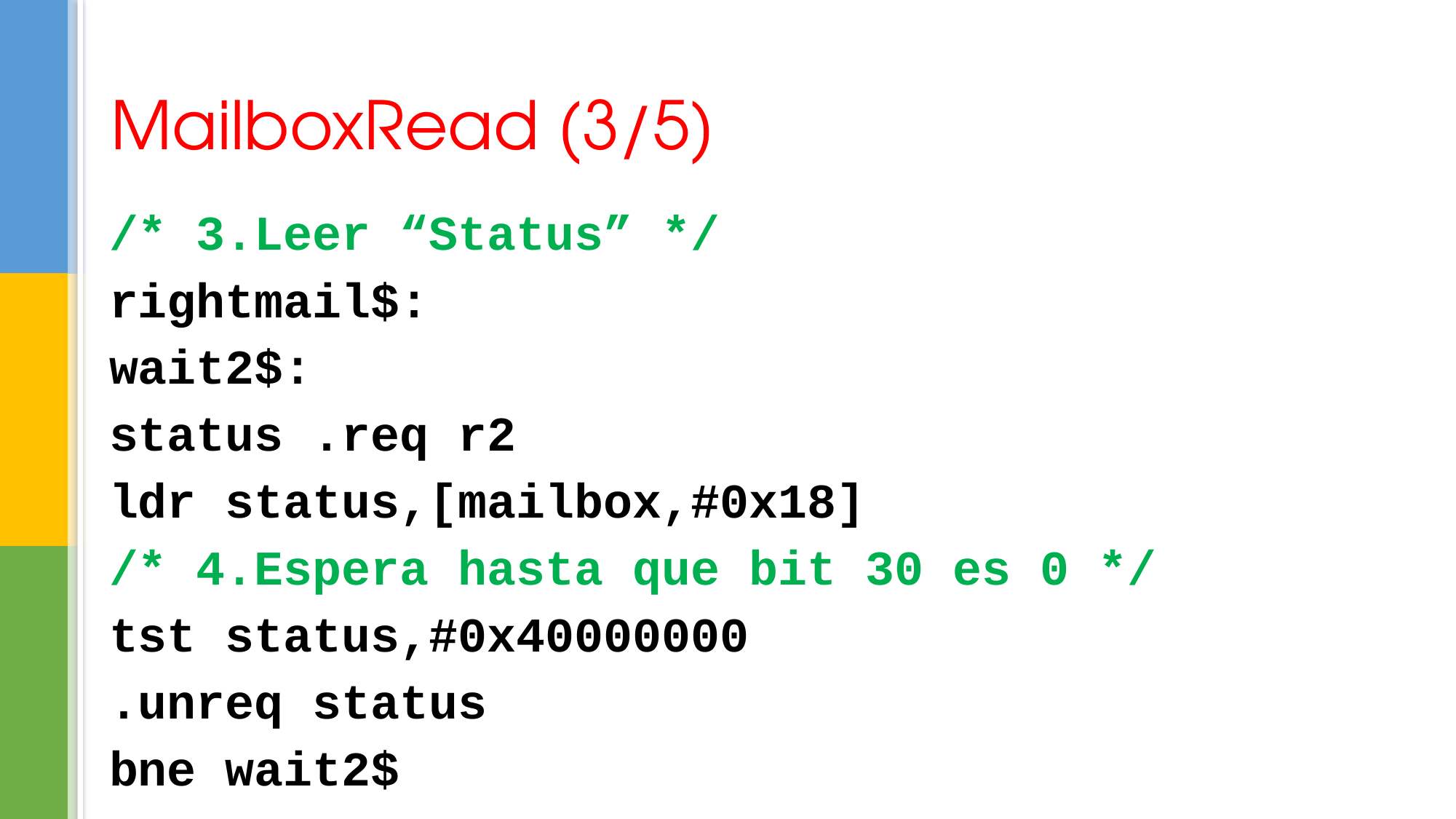

# MailboxRead (3/5)
/* 3.Leer “Status” */
rightmail$:
wait2$:
status .req r2
ldr status,[mailbox,#0x18]
/* 4.Espera hasta que bit 30 es 0 */
tst status,#0x40000000
.unreq status
bne wait2$